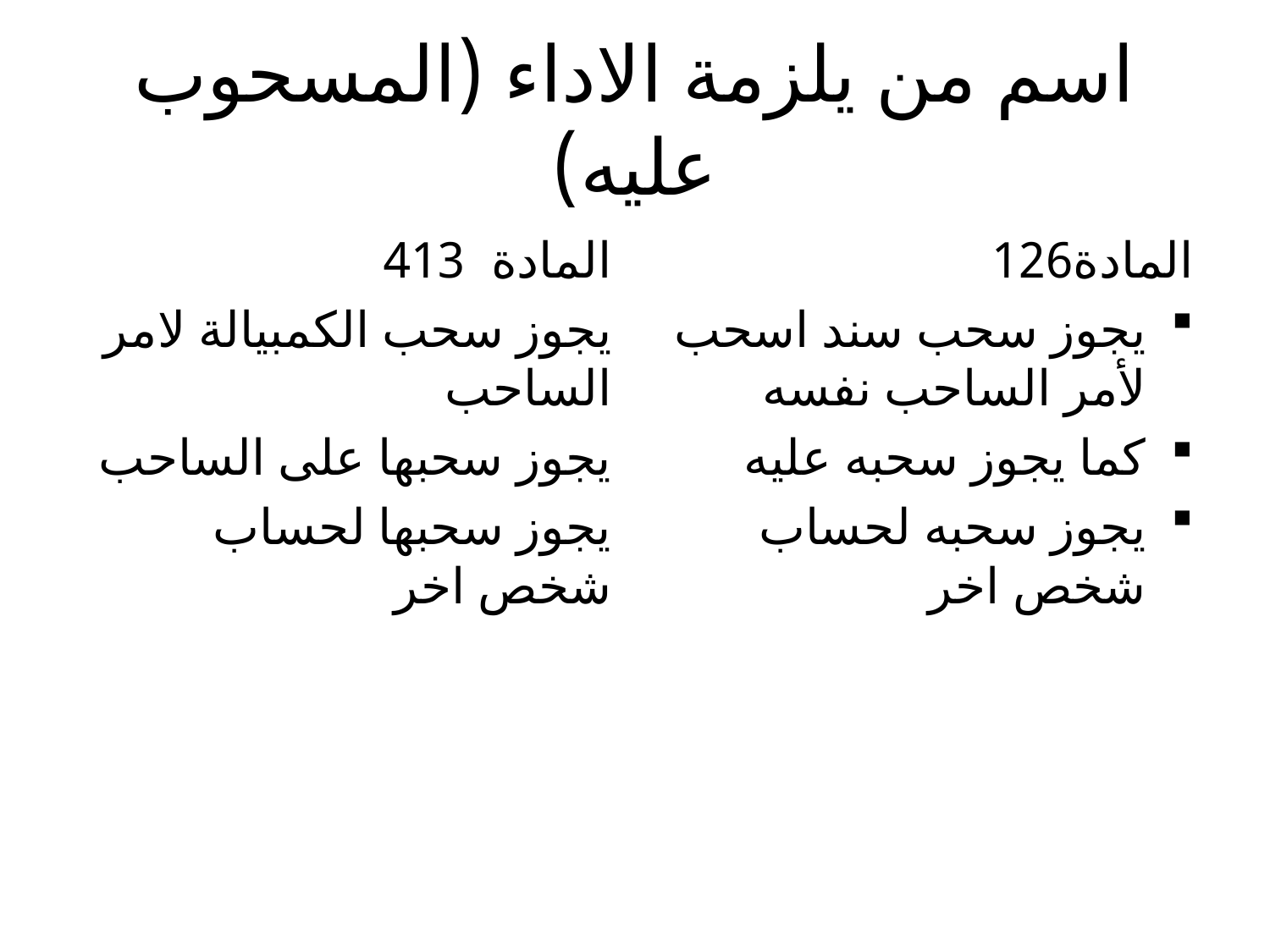

# اسم من يلزمة الاداء (المسحوب عليه)
المادة  413
يجوز سحب الكمبيالة لامر الساحب
يجوز سحبها على الساحب
يجوز سحبها لحساب شخص اخر

المادة126
يجوز سحب سند اسحب لأمر الساحب نفسه
كما يجوز سحبه عليه
يجوز سحبه لحساب شخص اخر